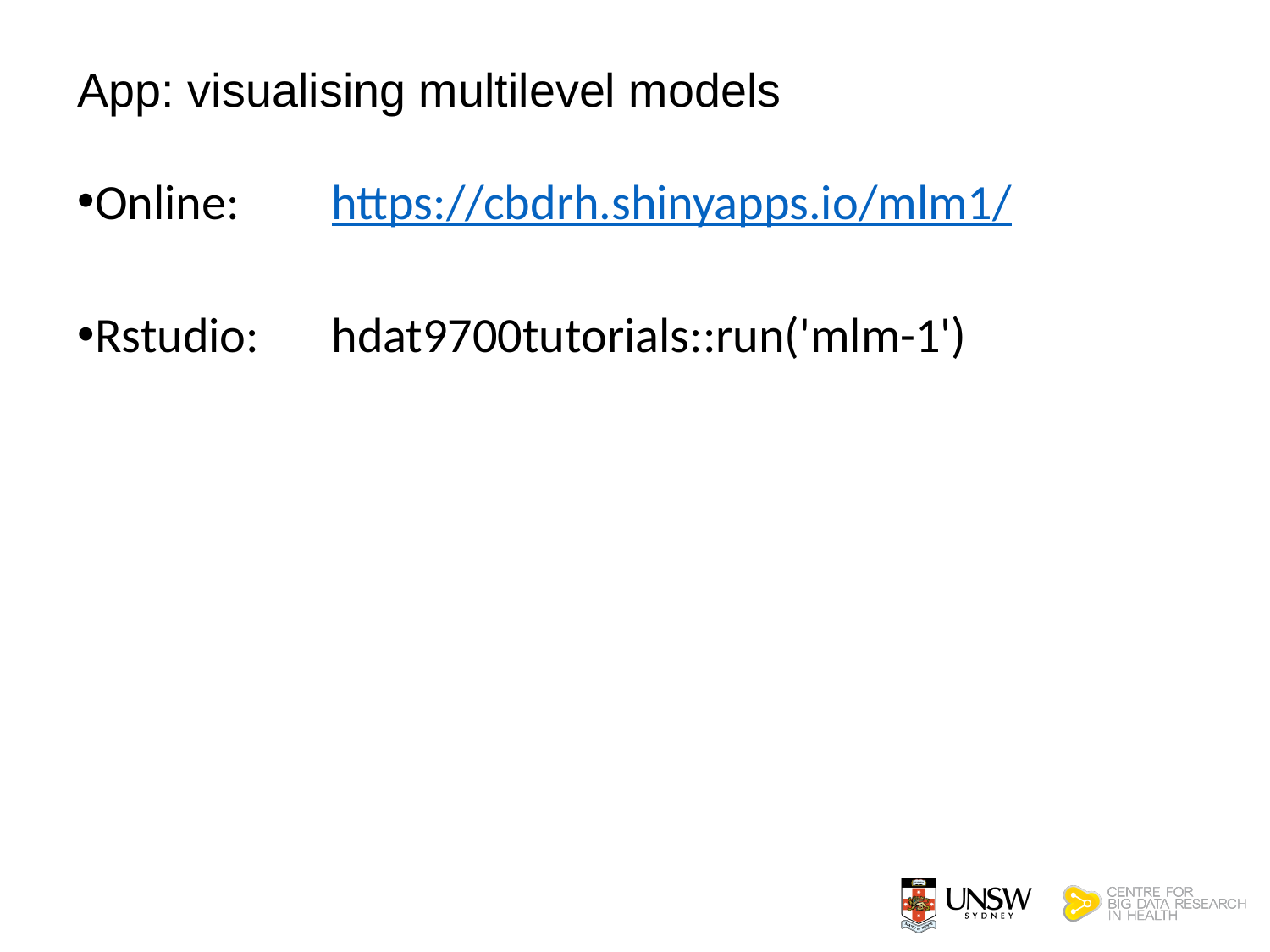

# App: visualising multilevel models
Online:	https://cbdrh.shinyapps.io/mlm1/

Rstudio:	hdat9700tutorials::run('mlm-1')